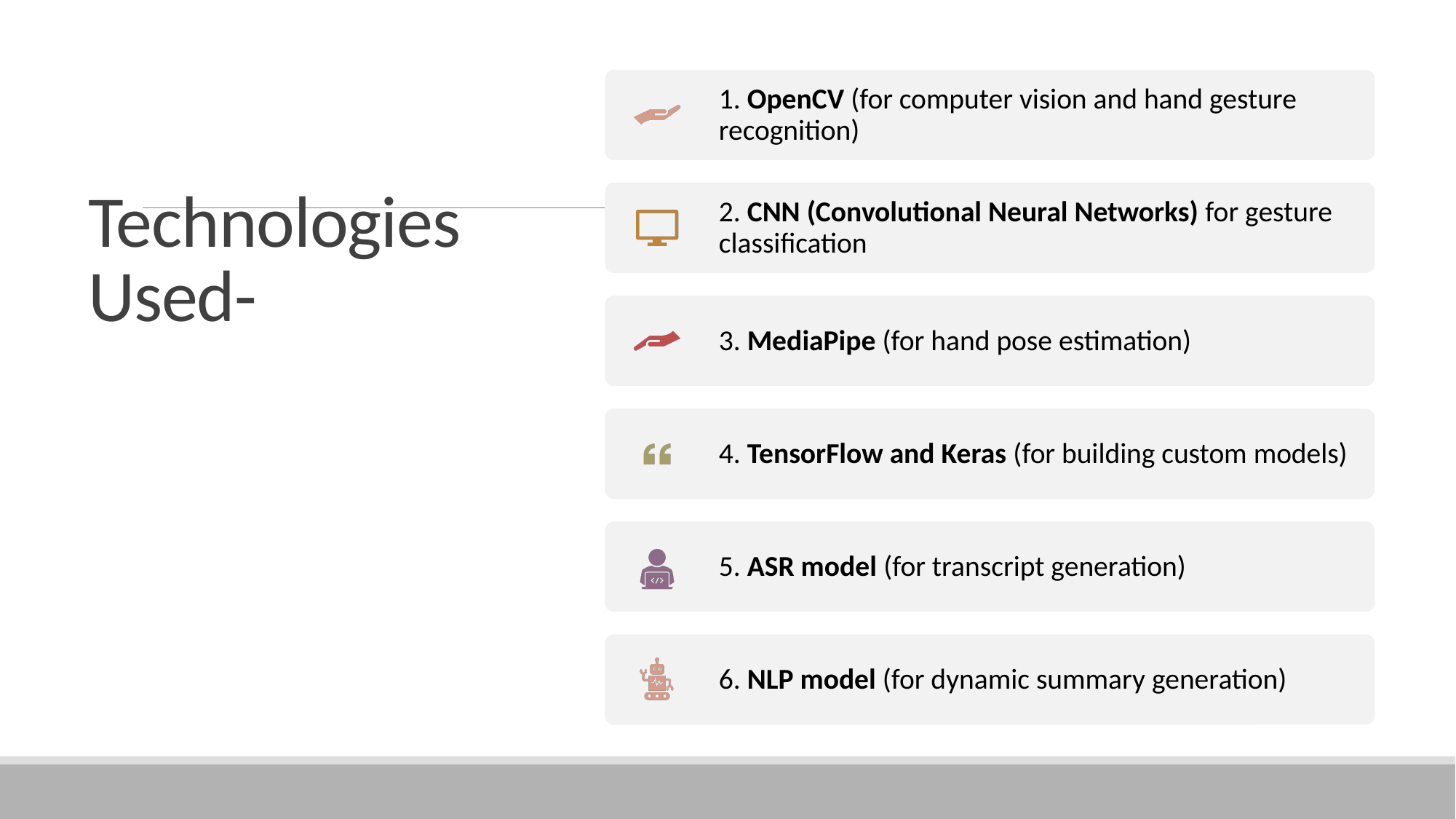

1. OpenCV (for computer vision and hand gesture recognition)
2. CNN (Convolutional Neural Networks) for gesture classification
3. MediaPipe (for hand pose estimation)
4. TensorFlow and Keras (for building custom models)
5. ASR model (for transcript generation)
6. NLP model (for dynamic summary generation)
# Technologies Used-